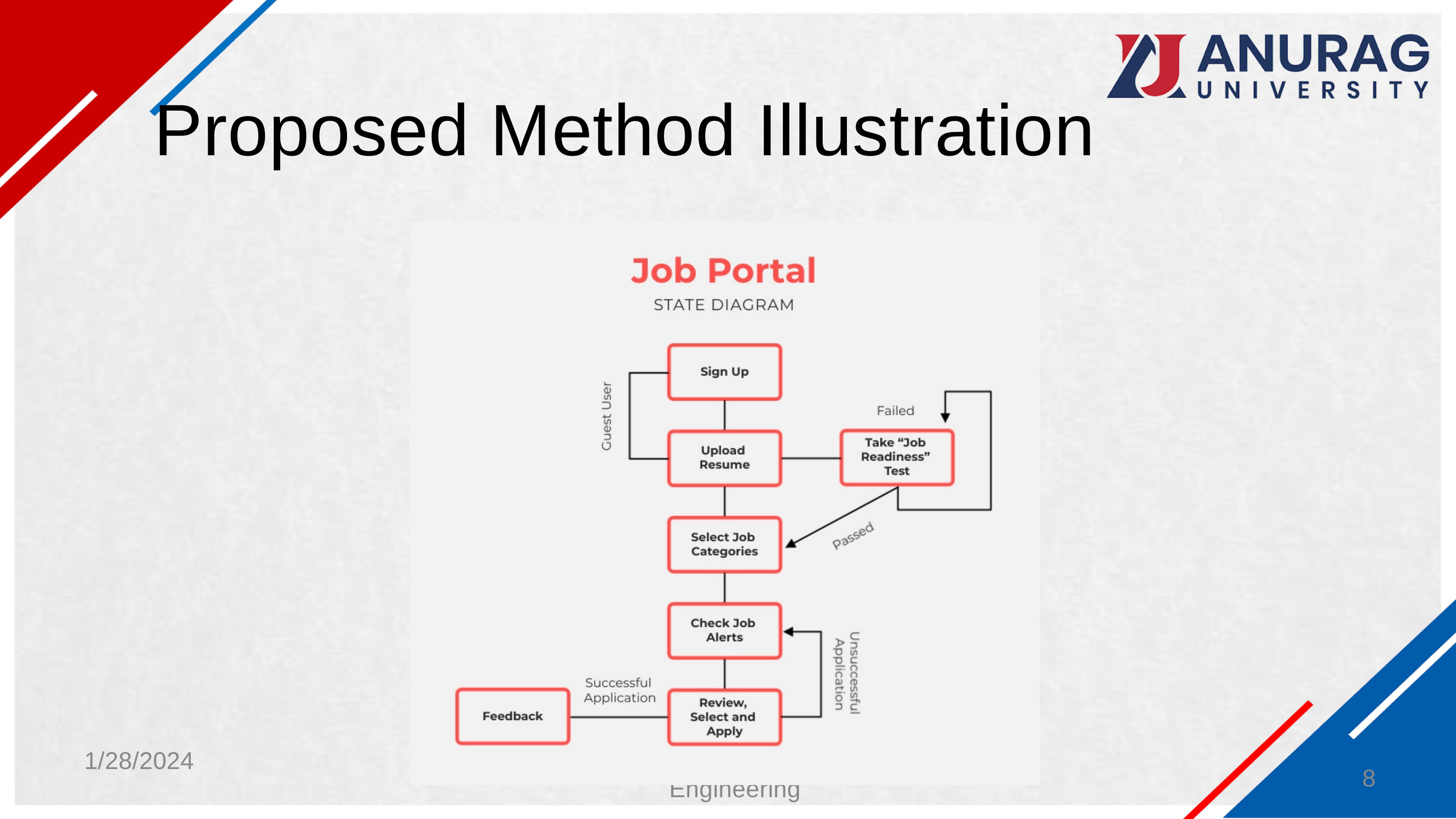

Proposed Method Illustration

Department of Computer Science and Engineering
1/28/2024
8